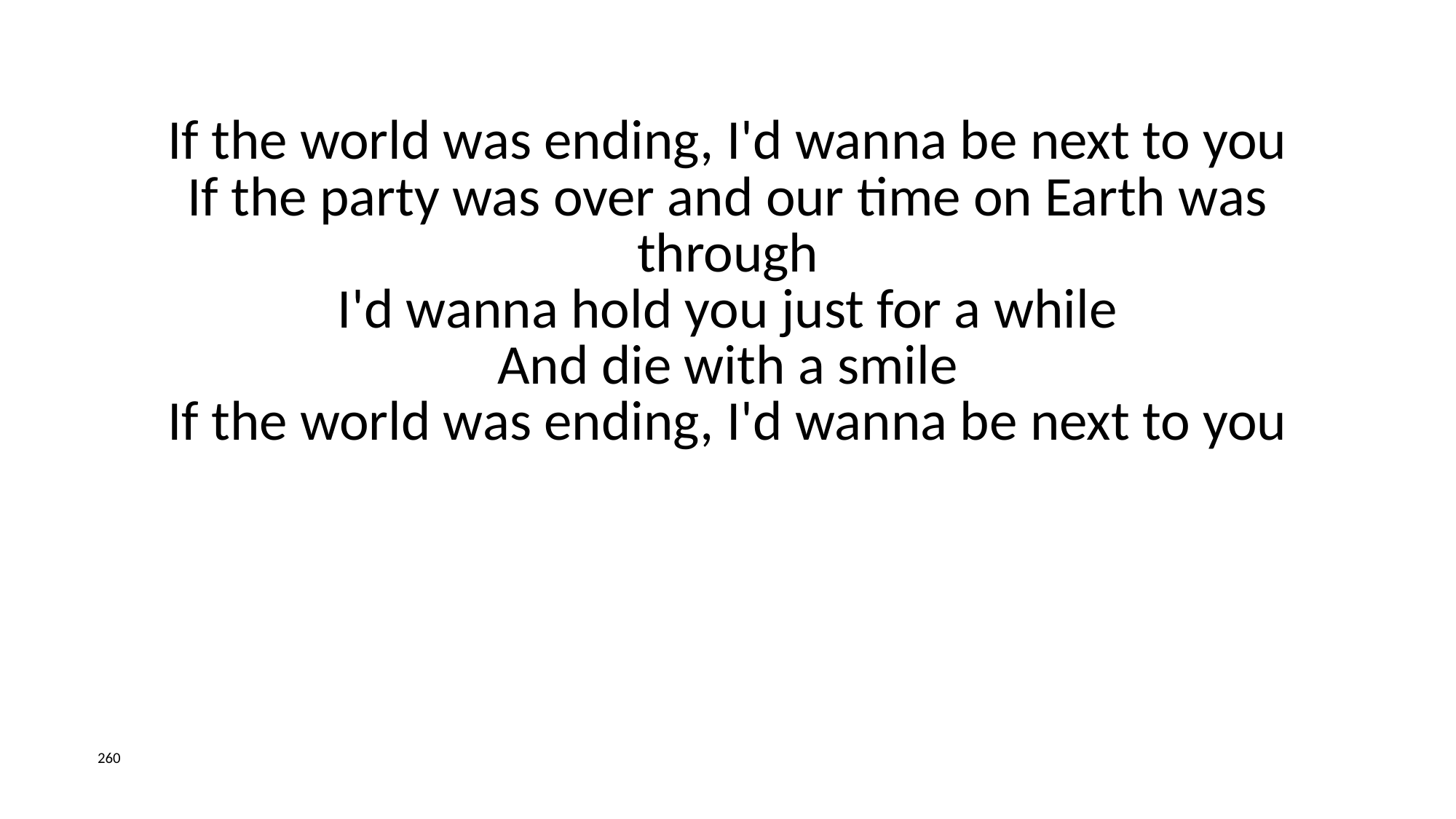

If the world was ending, I'd wanna be next to you
If the party was over and our time on Earth was through
I'd wanna hold you just for a while
And die with a smile
If the world was ending, I'd wanna be next to you
260